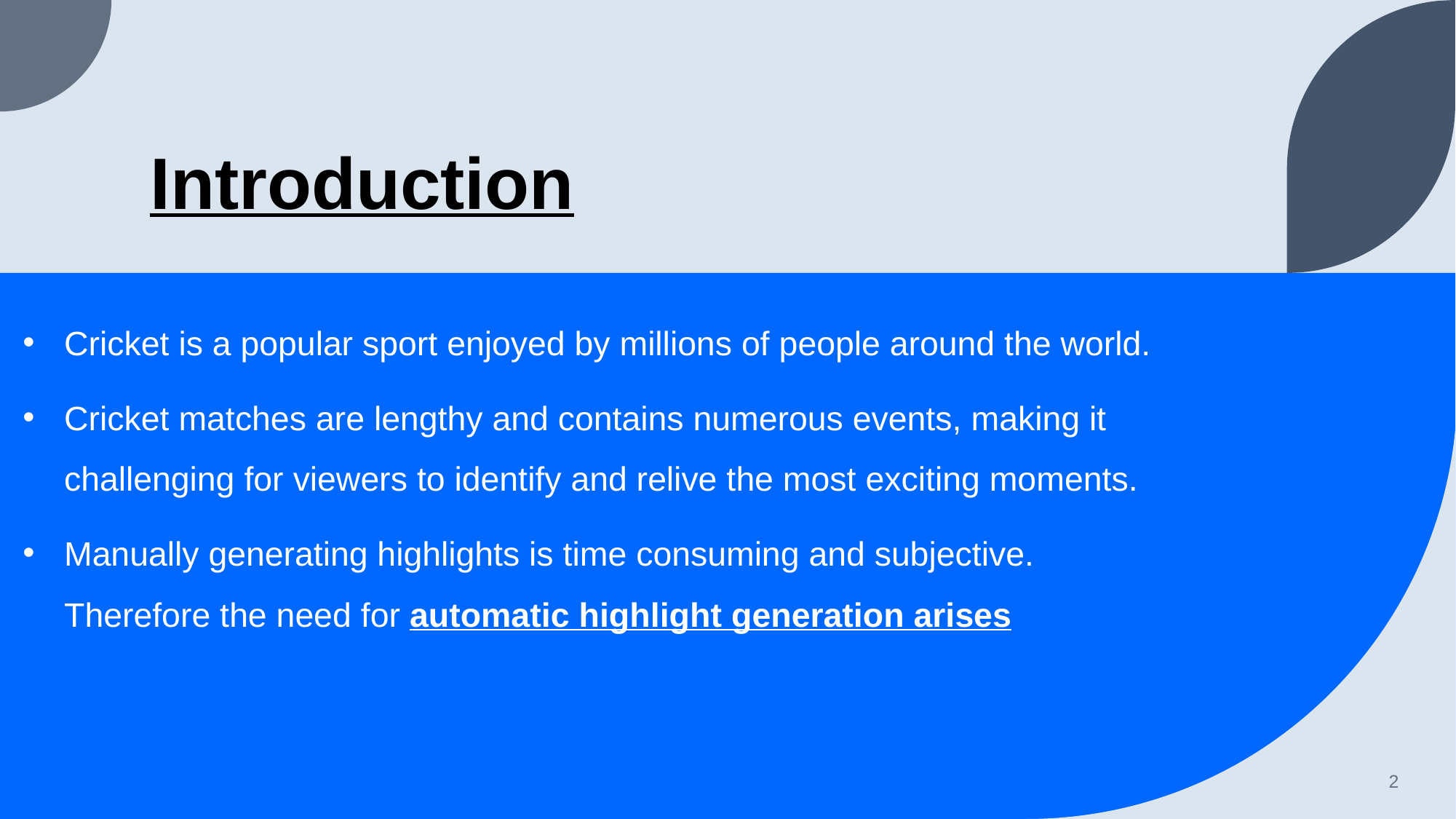

# Introduction
Cricket is a popular sport enjoyed by millions of people around the world.
Cricket matches are lengthy and contains numerous events, making it challenging for viewers to identify and relive the most exciting moments.
Manually generating highlights is time consuming and subjective. Therefore the need for automatic highlight generation arises
2